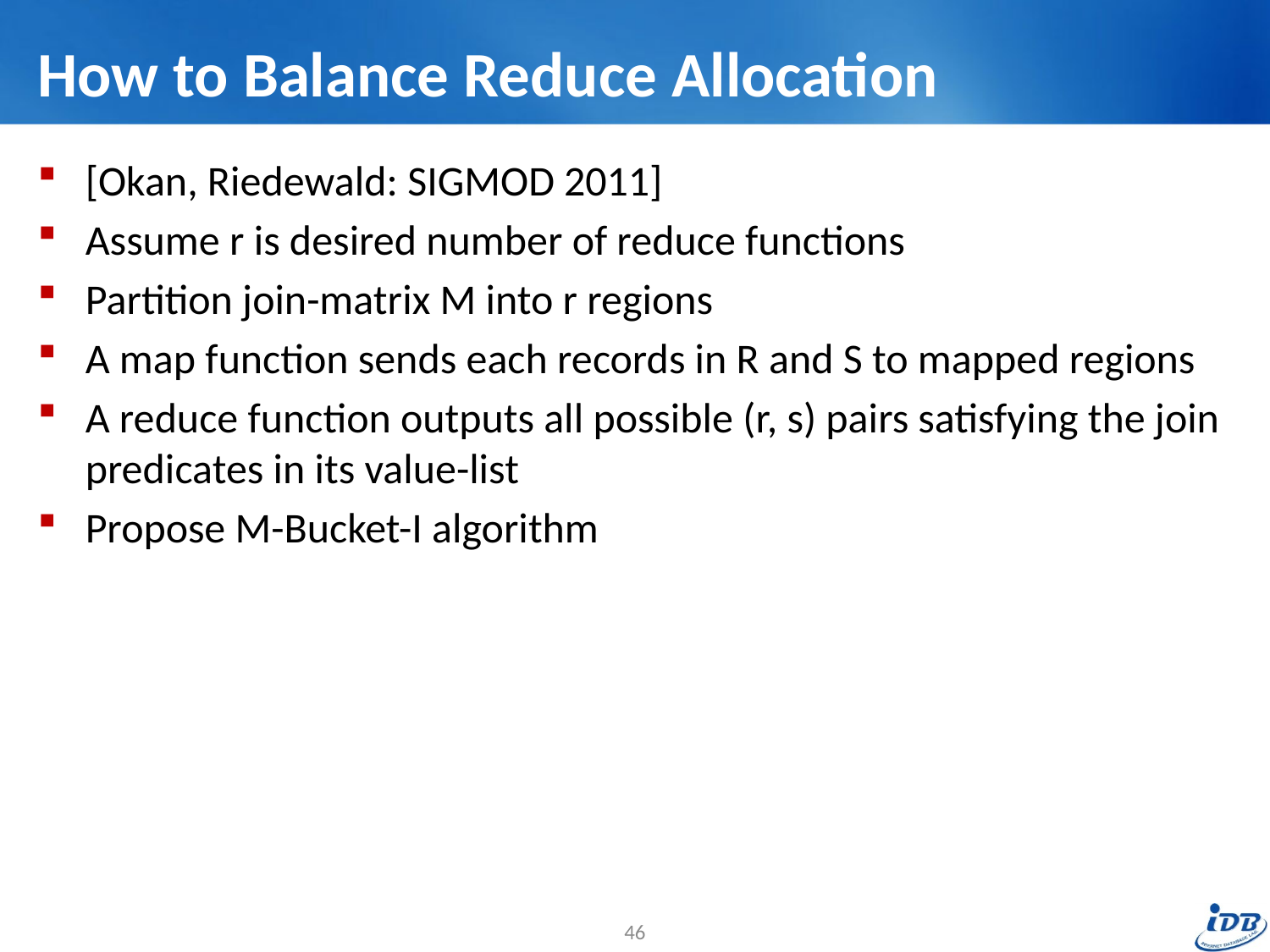

# How to Balance Reduce Allocation
[Okan, Riedewald: SIGMOD 2011]
Assume r is desired number of reduce functions
Partition join-matrix M into r regions
A map function sends each records in R and S to mapped regions
A reduce function outputs all possible (r, s) pairs satisfying the join predicates in its value-list
Propose M-Bucket-I algorithm

46